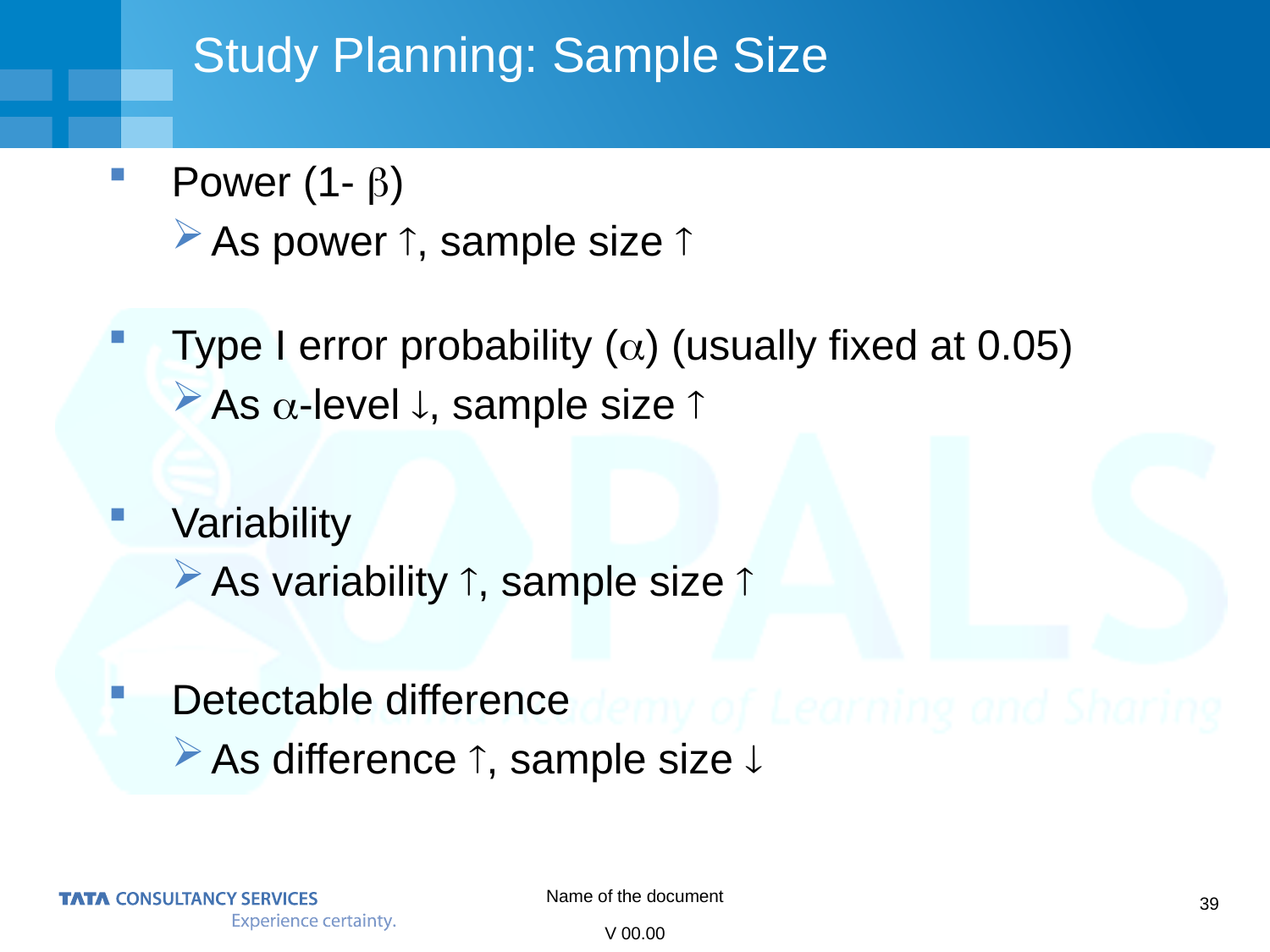

# Study Planning: Sample Size
Power (1- β)
As power ↑, sample size ↑

Type I error probability (α) (usually fixed at 0.05)
As α-level ↓, sample size ↑

Variability
As variability ↑, sample size ↑

Detectable difference
As difference ↑, sample size ↓